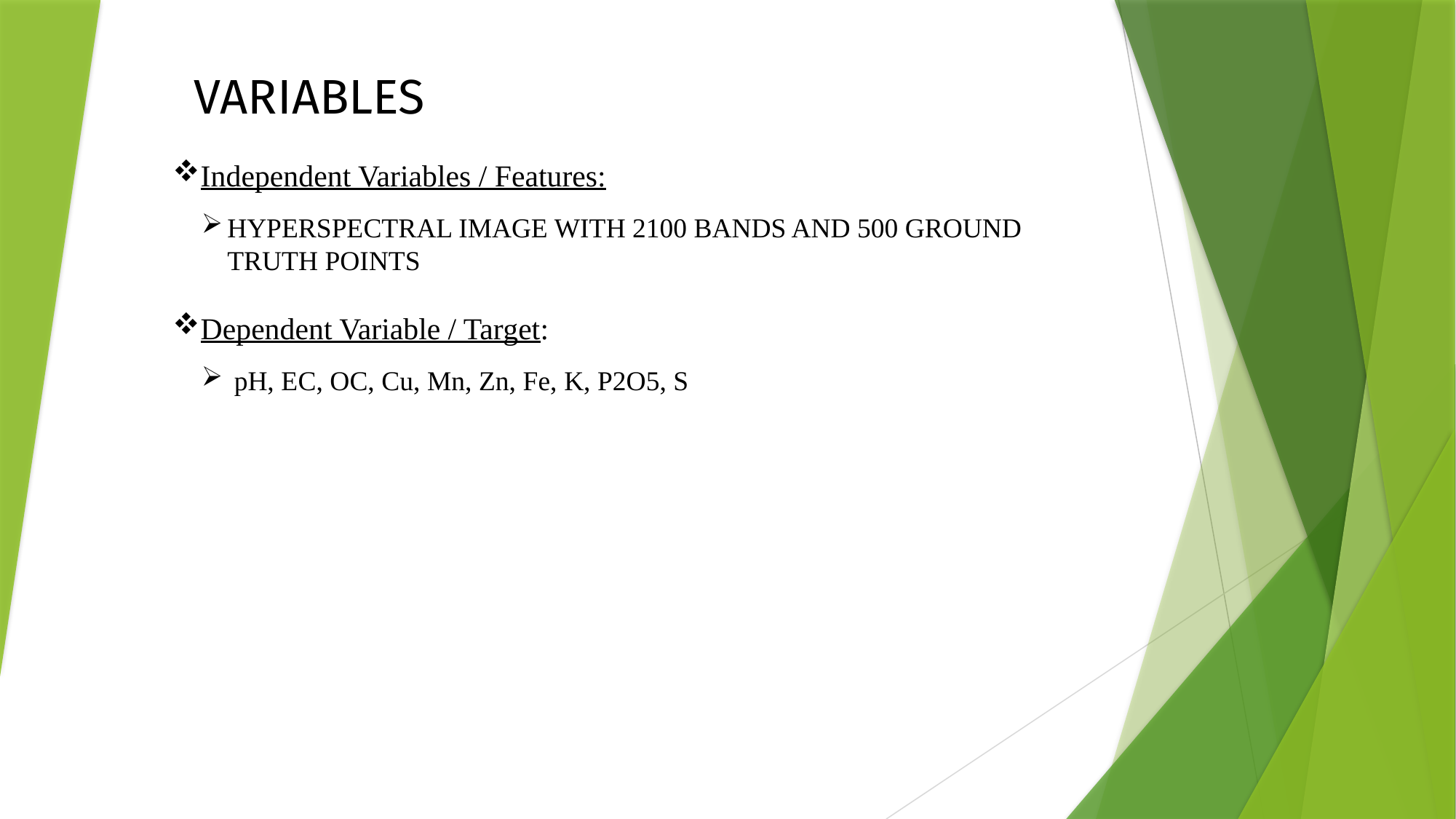

VARIABLES
Independent Variables / Features:

HYPERSPECTRAL IMAGE WITH 2100 BANDS AND 500 GROUND TRUTH POINTS

Dependent Variable / Target:

 pH, EC, OC, Cu, Mn, Zn, Fe, K, P2O5, S